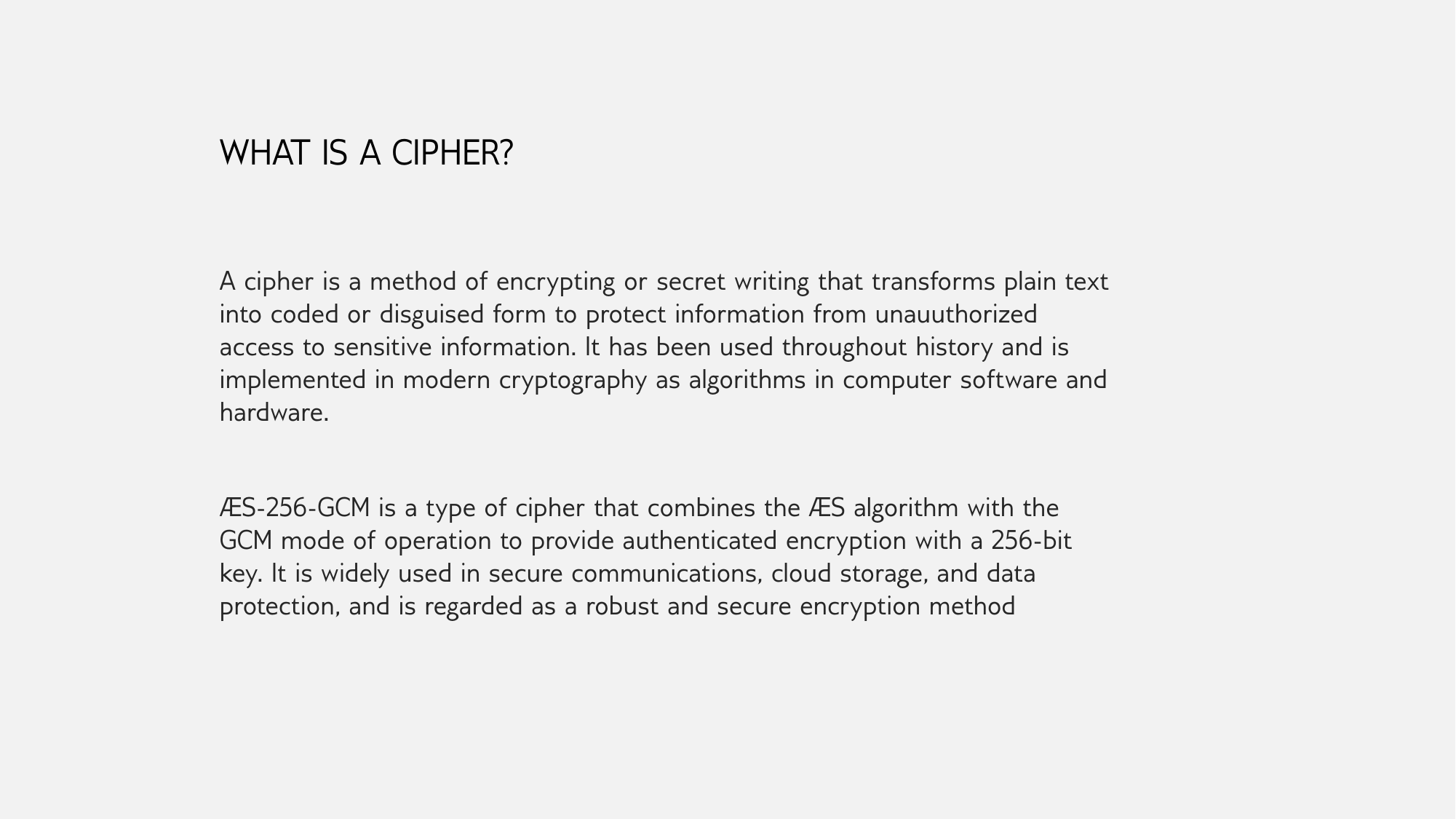

WHAT IS A CIPHER?
A cipher is a method of encrypting or secret writing that transforms plain text into coded or disguised form to protect information from unauuthorized access to sensitive information. It has been used throughout history and is implemented in modern cryptography as algorithms in computer software and hardware.

AES-256-GCM is a type of cipher that combines the AES algorithm with the GCM mode of operation to provide authenticated encryption with a 256-bit key. It is widely used in secure communications, cloud storage, and data protection, and is regarded as a robust and secure encryption method